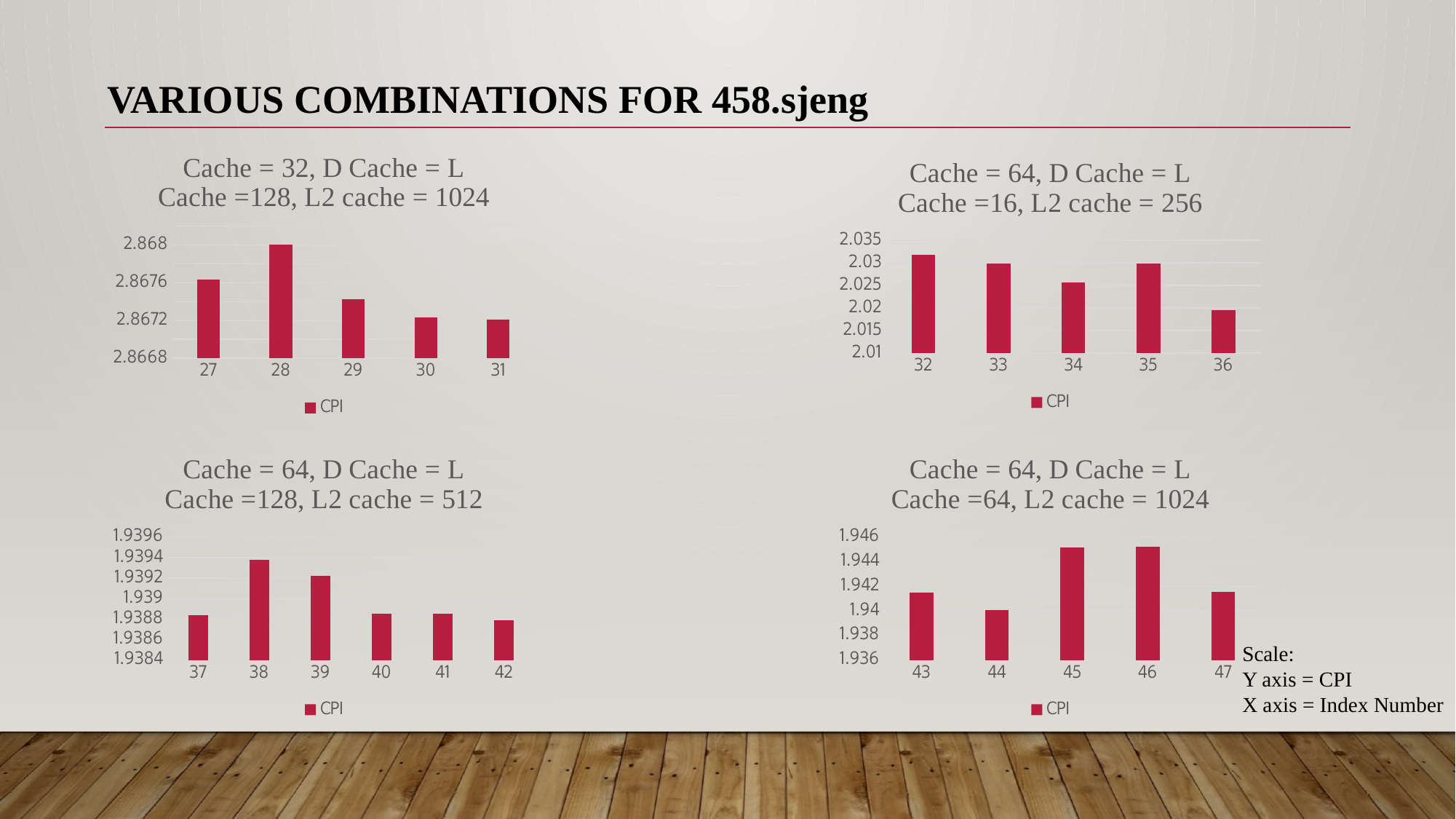

VARIOUS COMBINATIONS FOR 458.sjeng

### Chart: Cache = 32, D Cache = L Cache =128, L2 cache = 1024

| Category | CPI |
|---|---|
| 27 | 2.8676354 |
| 28 | 2.868006 |
| 29 | 2.867429 |
| 30 | 2.8672314 |
| 31 | 2.8672129 |

### Chart: Cache = 64, D Cache = L Cache =16, L2 cache = 256

| Category | CPI |
|---|---|
| 32 | 2.0318585 |
| 33 | 2.0298371 |
| 34 | 2.0256518 |
| 35 | 2.0298371 |
| 36 | 2.0194742 |

### Chart: Cache = 64, D Cache = L Cache =64, L2 cache = 1024

| Category | CPI |
|---|---|
| 43 | 1.9414788 |
| 44 | 1.9400712 |
| 45 | 1.9451326 |
| 46 | 1.945192 |
| 47 | 1.941509 |

### Chart: Cache = 64, D Cache = L Cache =128, L2 cache = 512

| Category | CPI |
|---|---|
| 37 | 1.9388351 |
| 38 | 1.9393798 |
| 39 | 1.9392218 |
| 40 | 1.9388522 |
| 41 | 1.9388482 |
| 42 | 1.9387867 |
Scale:
Y axis = CPI
X axis = Index Number